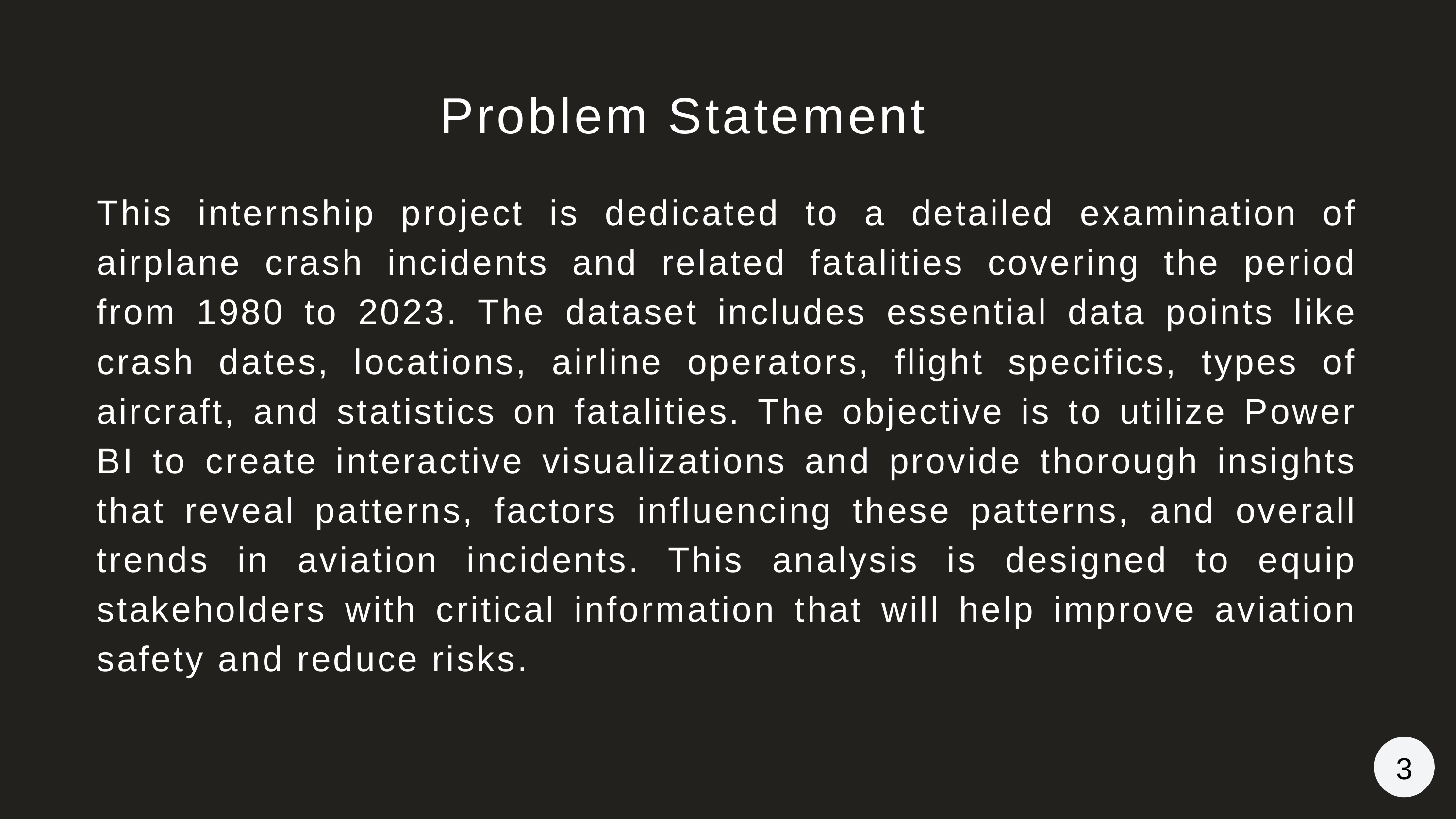

Problem Statement
This internship project is dedicated to a detailed examination of airplane crash incidents and related fatalities covering the period from 1980 to 2023. The dataset includes essential data points like crash dates, locations, airline operators, flight specifics, types of aircraft, and statistics on fatalities. The objective is to utilize Power BI to create interactive visualizations and provide thorough insights that reveal patterns, factors influencing these patterns, and overall trends in aviation incidents. This analysis is designed to equip stakeholders with critical information that will help improve aviation safety and reduce risks.

3